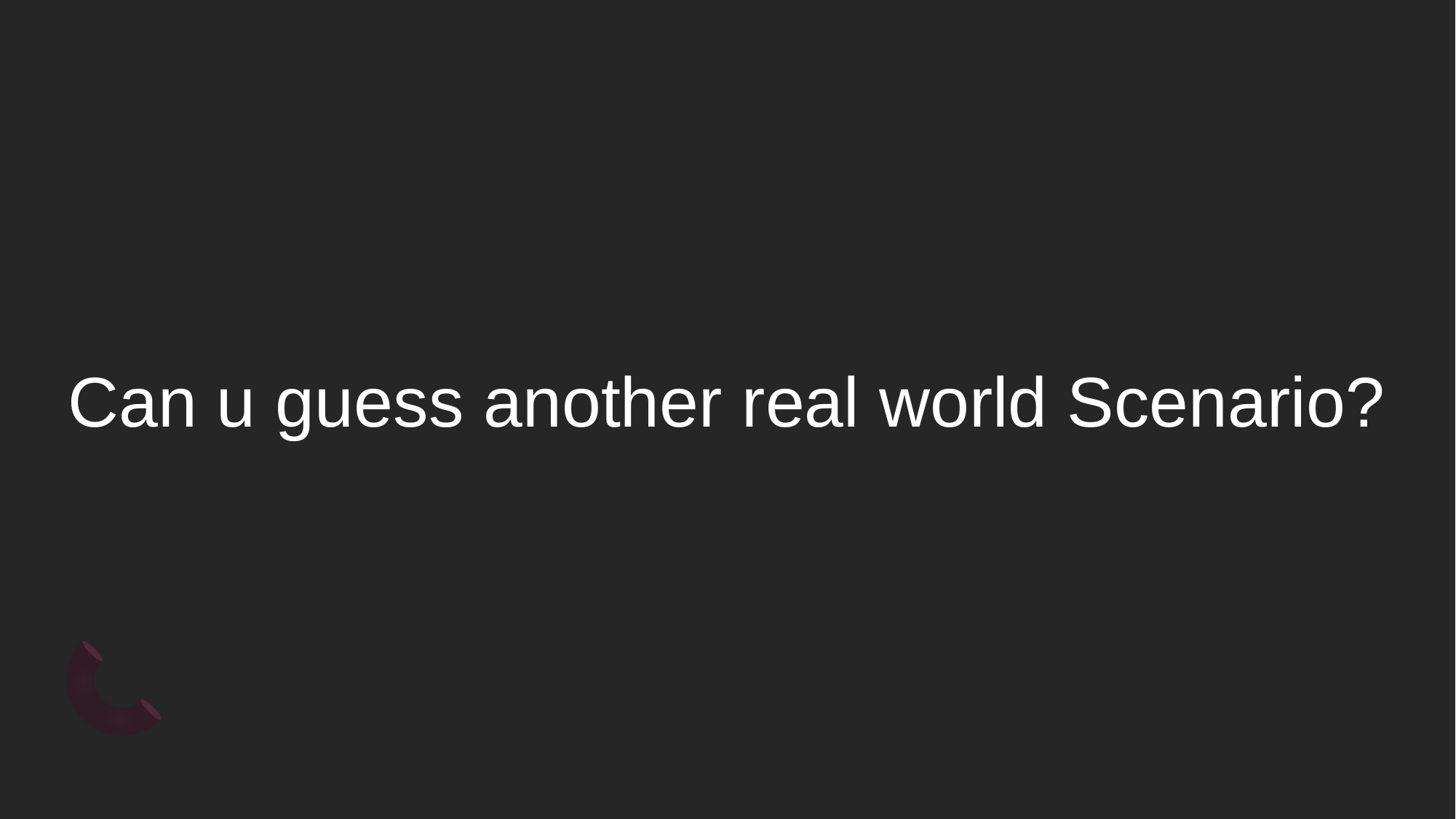

# Can u guess another real world Scenario?